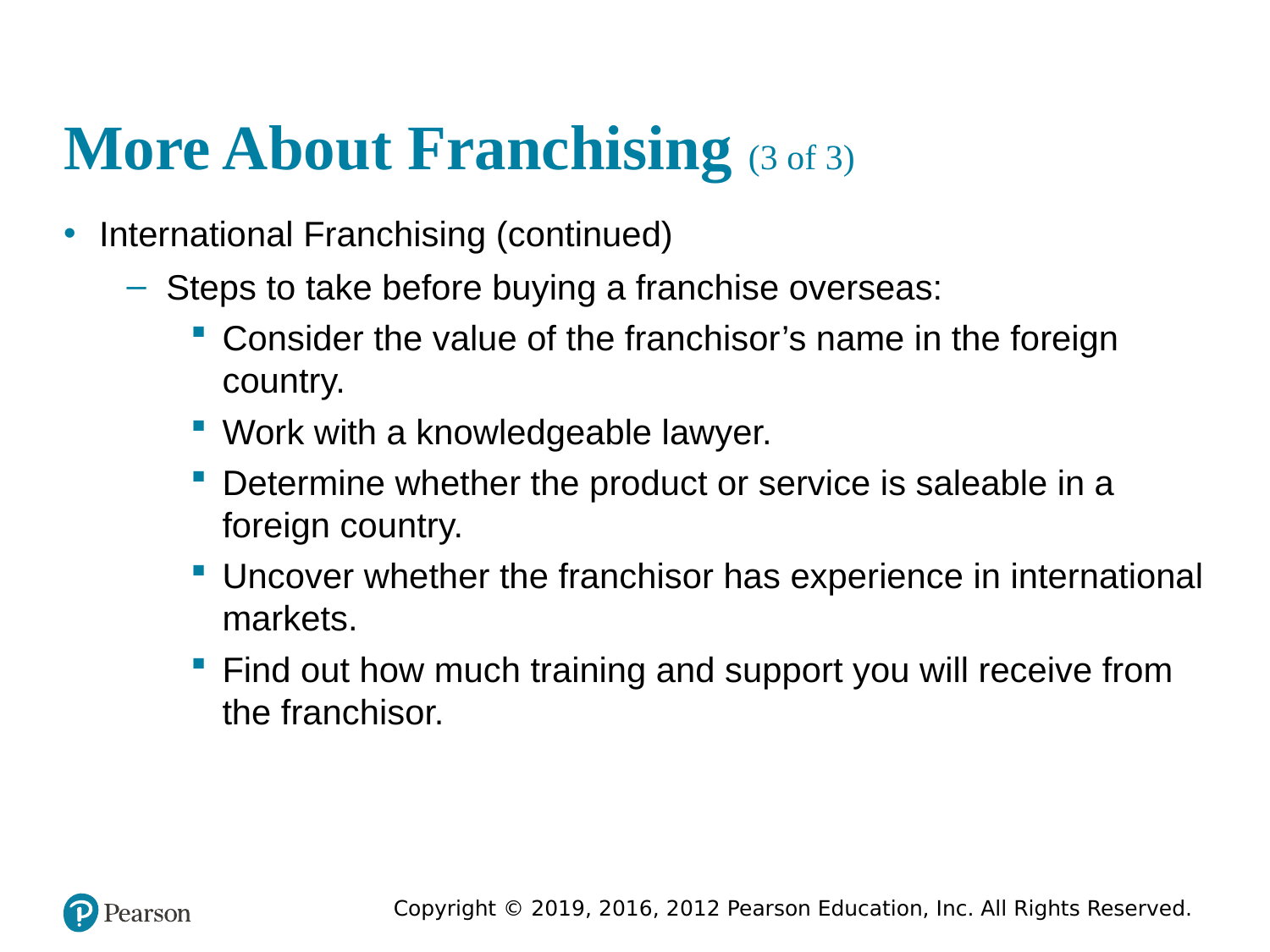

# More About Franchising (3 of 3)
International Franchising (continued)
Steps to take before buying a franchise overseas:
Consider the value of the franchisor’s name in the foreign country.
Work with a knowledgeable lawyer.
Determine whether the product or service is saleable in a foreign country.
Uncover whether the franchisor has experience in international markets.
Find out how much training and support you will receive from the franchisor.